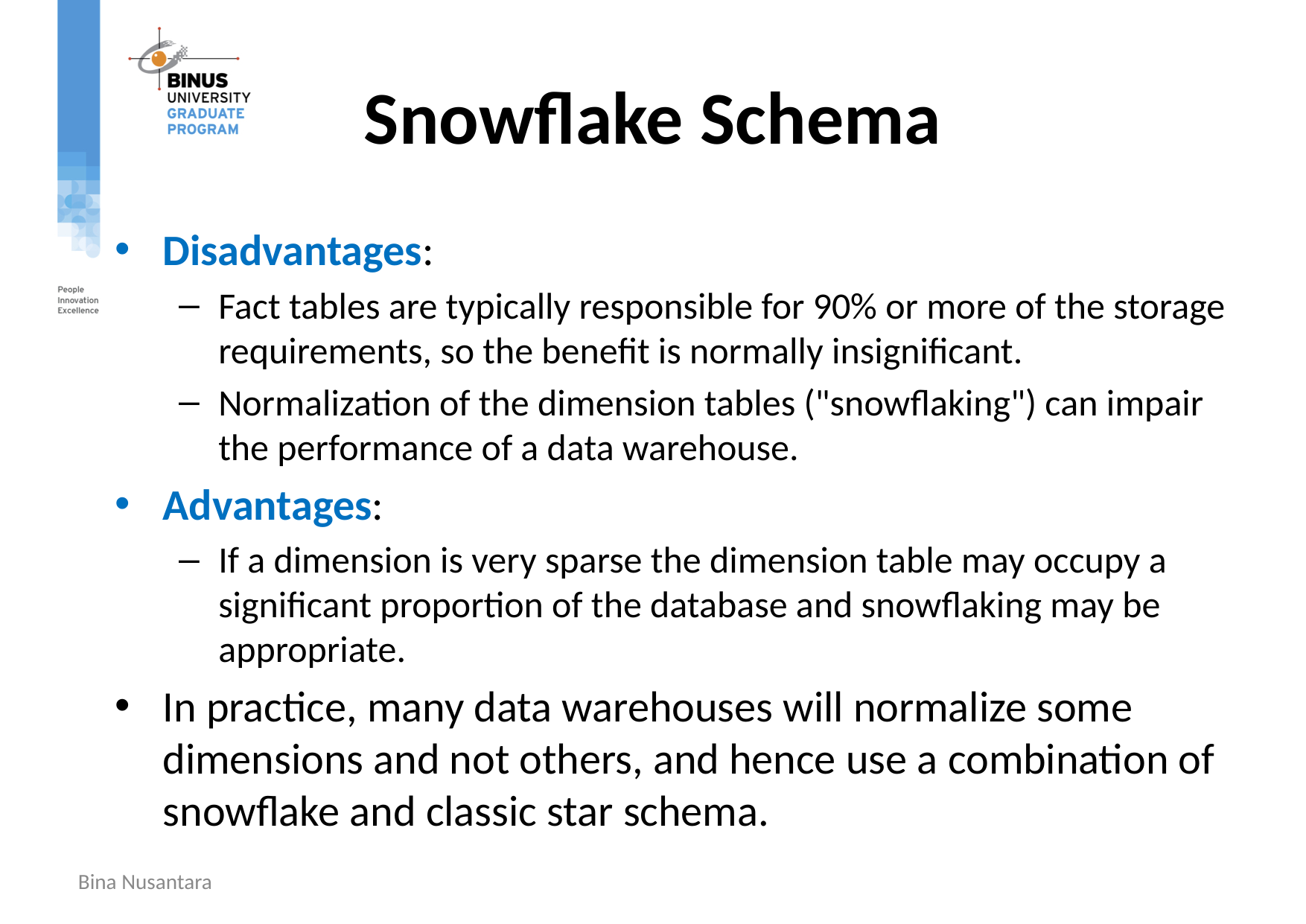

# Snowflake Schema
Disadvantages:
Fact tables are typically responsible for 90% or more of the storage requirements, so the benefit is normally insignificant.
Normalization of the dimension tables ("snowflaking") can impair the performance of a data warehouse.
Advantages:
If a dimension is very sparse the dimension table may occupy a significant proportion of the database and snowflaking may be appropriate.
In practice, many data warehouses will normalize some dimensions and not others, and hence use a combination of snowflake and classic star schema.

Bina Nusantara